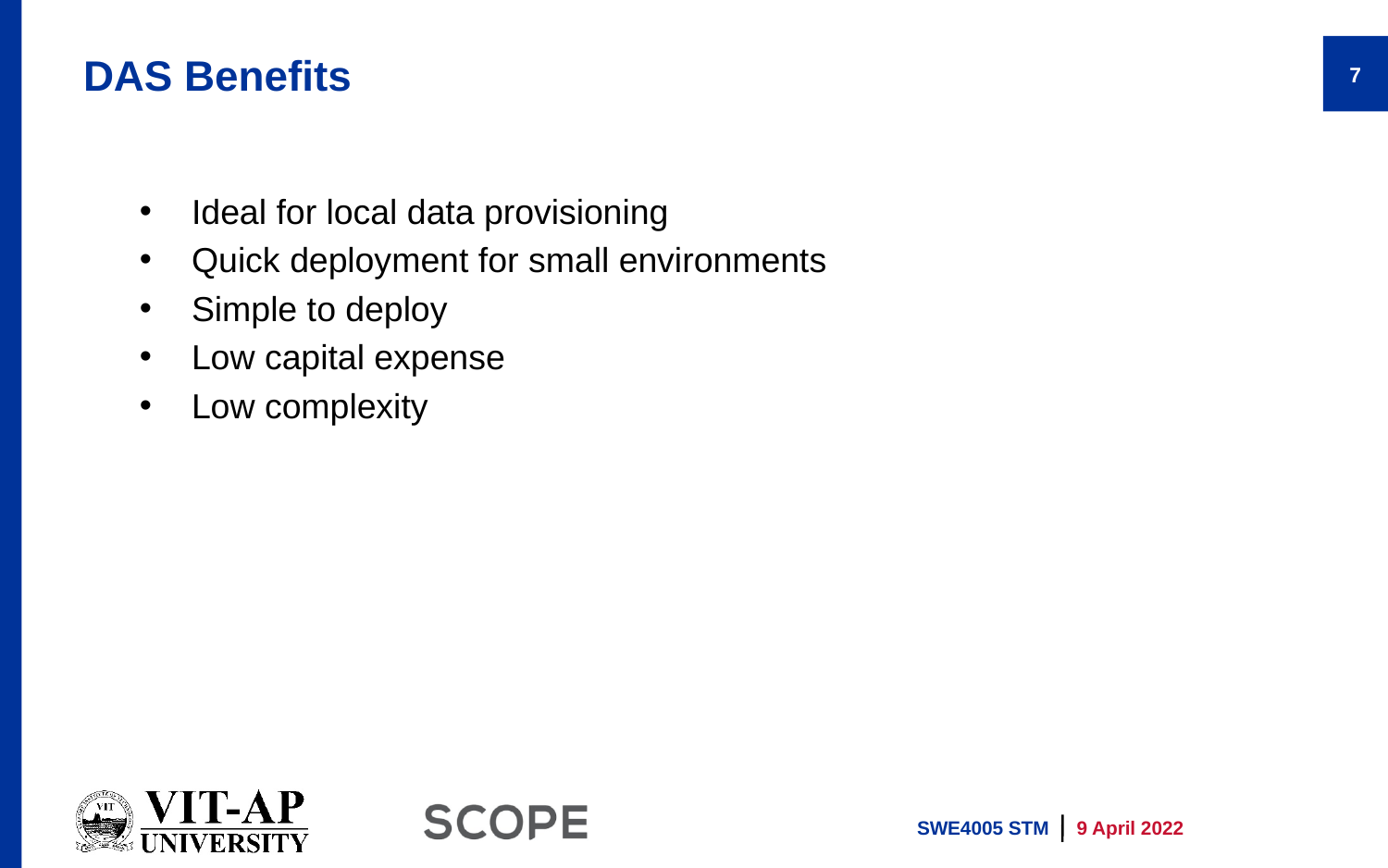

# DAS Benefits
7
Ideal for local data provisioning
Quick deployment for small environments
Simple to deploy
Low capital expense
Low complexity
SWE4005 STM
9 April 2022